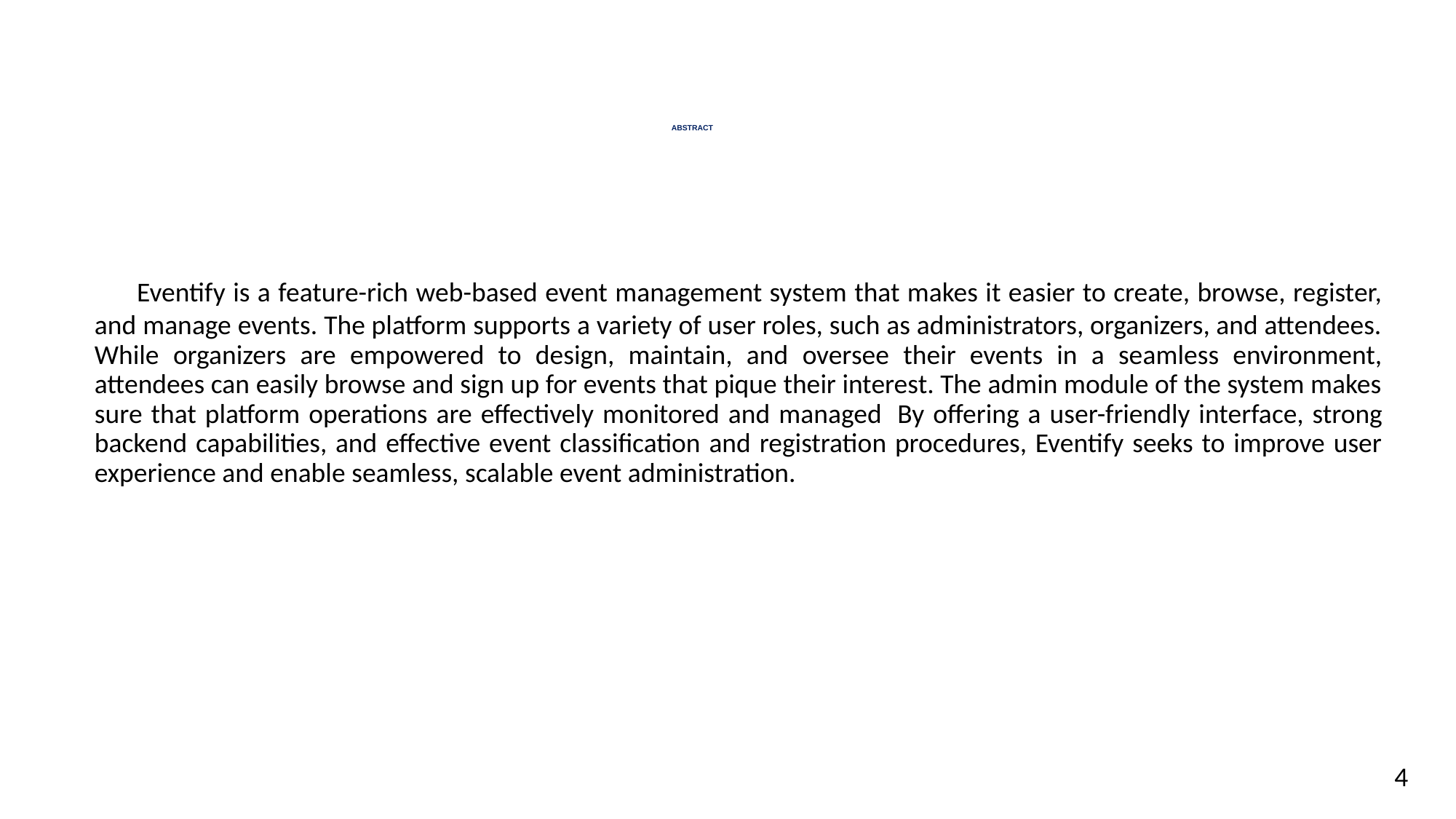

# ABSTRACT
 Eventify is a feature-rich web-based event management system that makes it easier to create, browse, register, and manage events. The platform supports a variety of user roles, such as administrators, organizers, and attendees. While organizers are empowered to design, maintain, and oversee their events in a seamless environment, attendees can easily browse and sign up for events that pique their interest. The admin module of the system makes sure that platform operations are effectively monitored and managed  By offering a user-friendly interface, strong backend capabilities, and effective event classification and registration procedures, Eventify seeks to improve user experience and enable seamless, scalable event administration.

    4